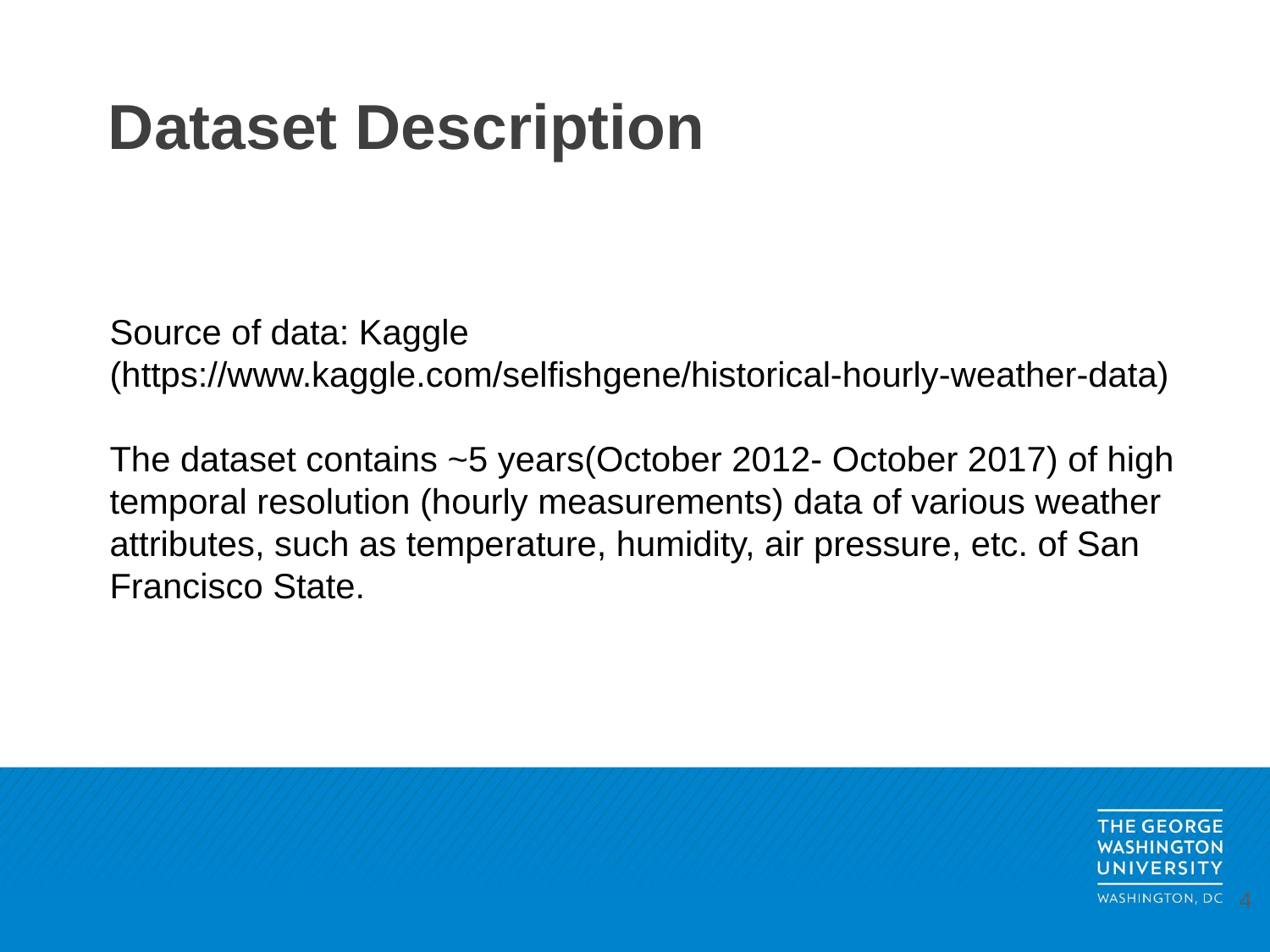

# Dataset Description
Source of data: Kaggle (https://www.kaggle.com/selfishgene/historical-hourly-weather-data)

The dataset contains ~5 years(October 2012- October 2017) of high temporal resolution (hourly measurements) data of various weather attributes, such as temperature, humidity, air pressure, etc. of San Francisco State.
4